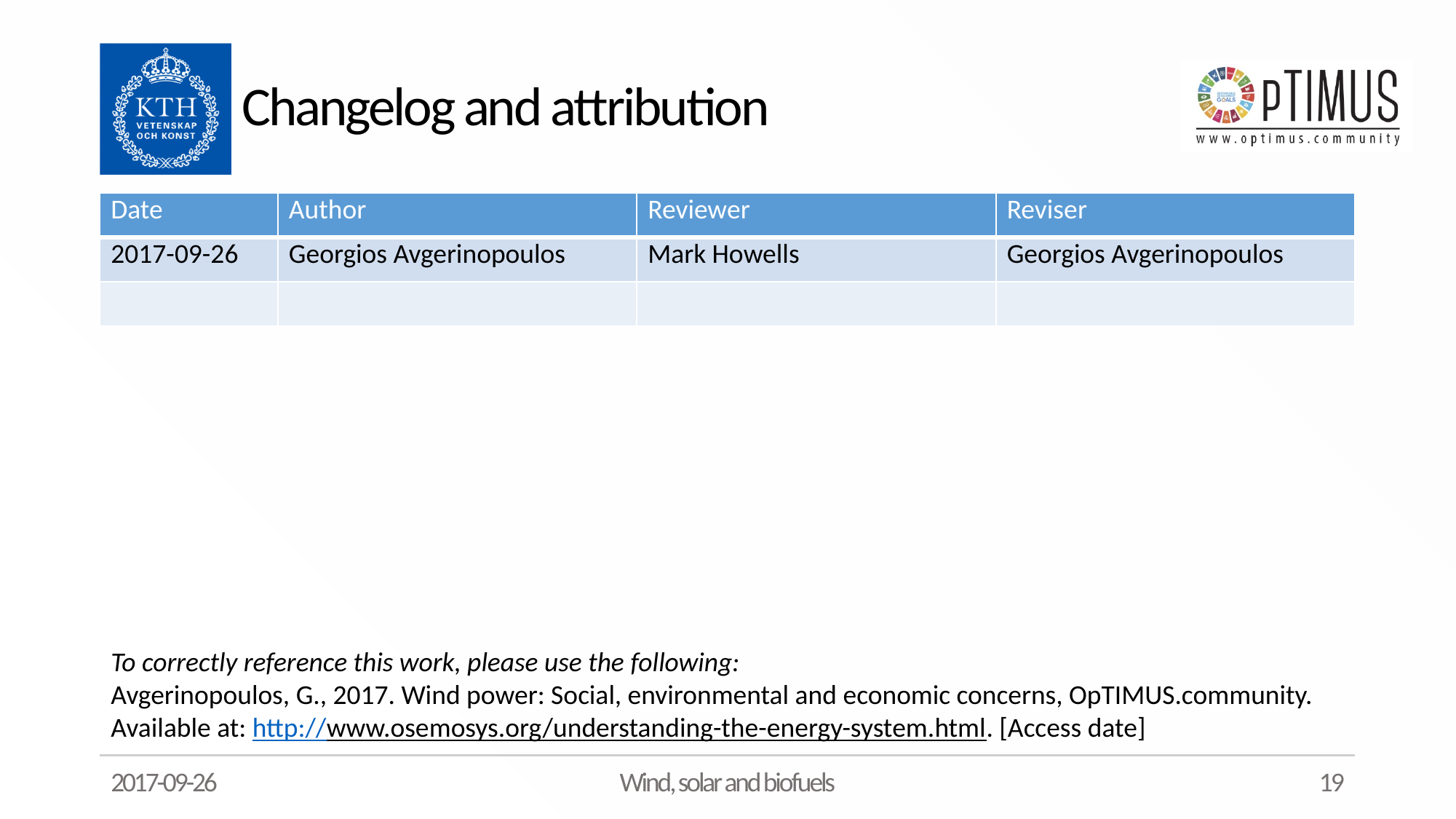

# Changelog and attribution
| Date | Author | Reviewer | Reviser |
| --- | --- | --- | --- |
| 2017-09-26 | Georgios Avgerinopoulos | Mark Howells | Georgios Avgerinopoulos |
|  |  |  |  |
To correctly reference this work, please use the following:
Avgerinopoulos, G., 2017. Wind power: Social, environmental and economic concerns, OpTIMUS.community. Available at: http://www.osemosys.org/understanding-the-energy-system.html. [Access date]
2017-09-26
Wind, solar and biofuels
19